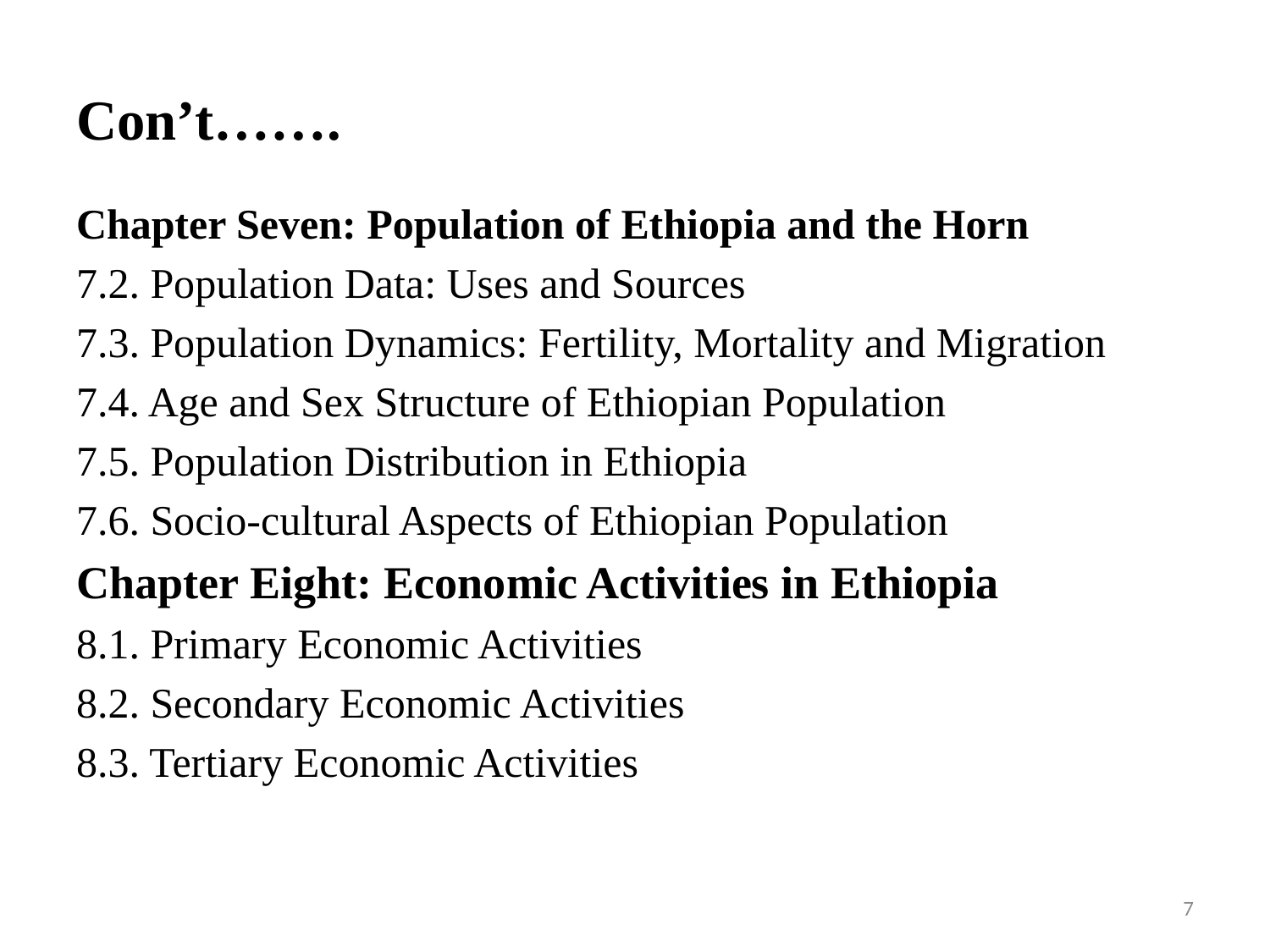

# Con’t…….
Chapter Seven: Population of Ethiopia and the Horn
7.2. Population Data: Uses and Sources
7.3. Population Dynamics: Fertility, Mortality and Migration
7.4. Age and Sex Structure of Ethiopian Population
7.5. Population Distribution in Ethiopia
7.6. Socio-cultural Aspects of Ethiopian Population
Chapter Eight: Economic Activities in Ethiopia
8.1. Primary Economic Activities
8.2. Secondary Economic Activities
8.3. Tertiary Economic Activities

7